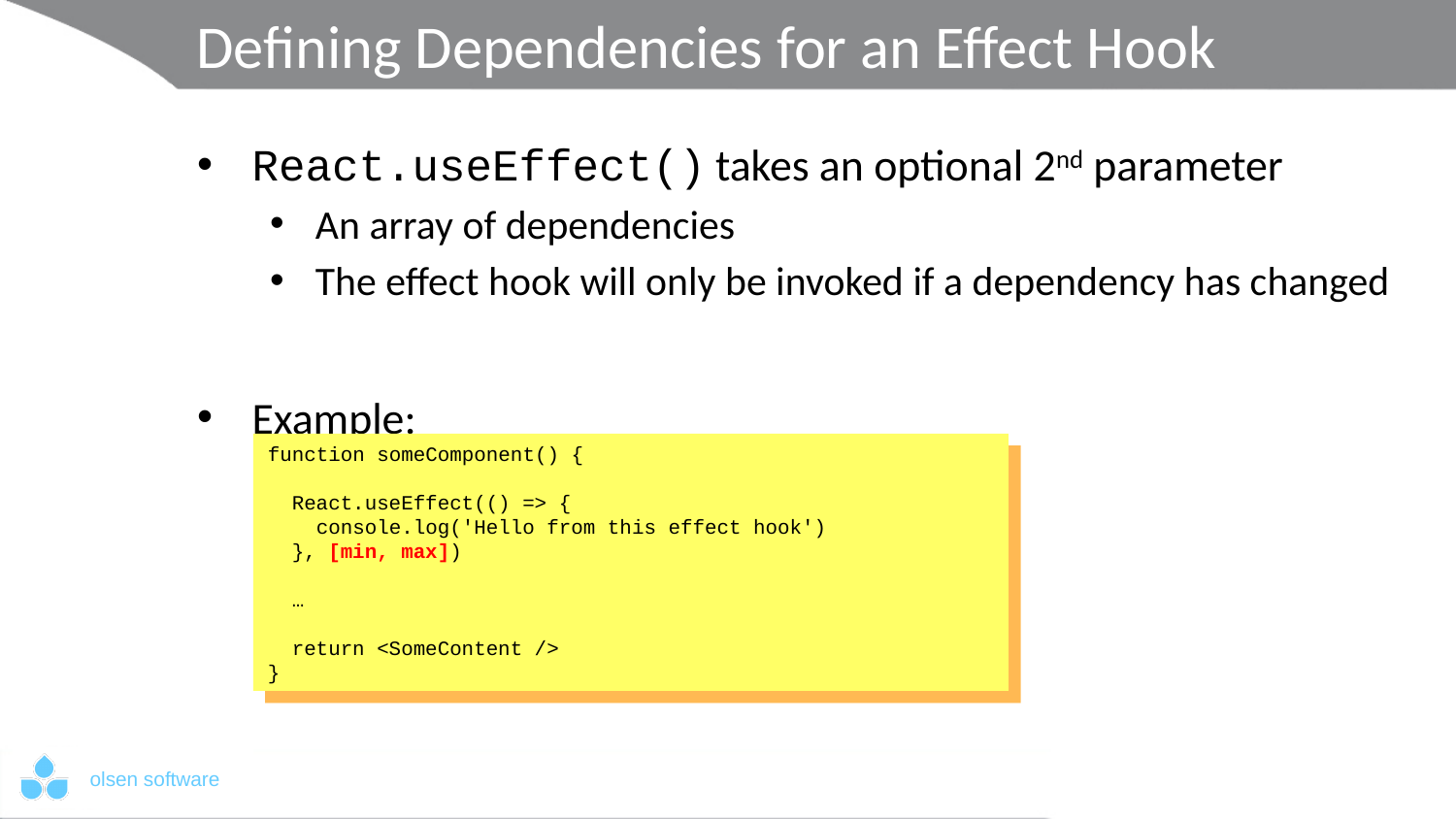

# Defining Dependencies for an Effect Hook
React.useEffect() takes an optional 2nd parameter
An array of dependencies
The effect hook will only be invoked if a dependency has changed

Example:

function someComponent() {

  React.useEffect(() => {
    console.log('Hello from this effect hook')
  }, [min, max])

  …

  return <SomeContent />
}